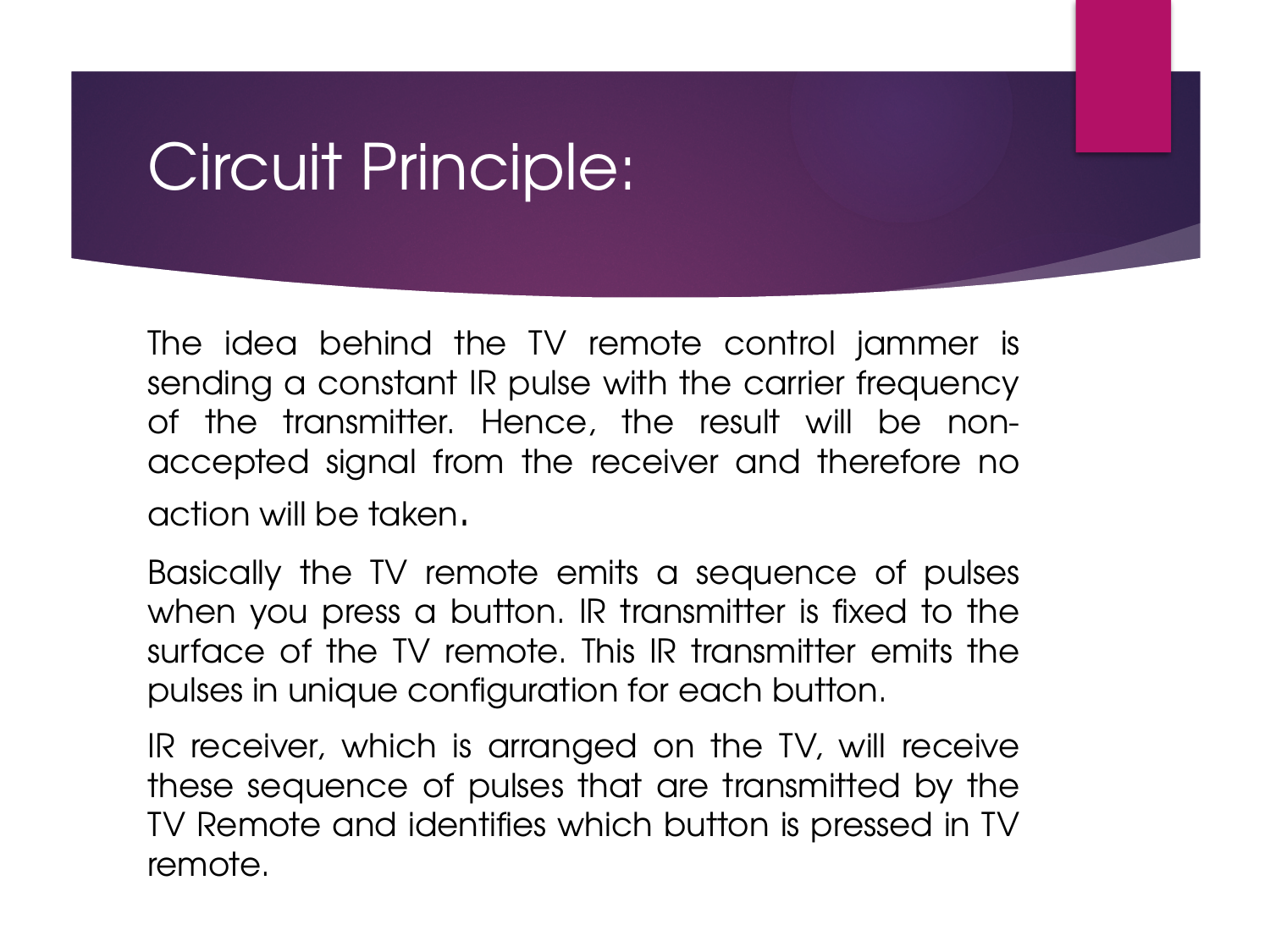

# Circuit Principle:
The idea behind the TV remote control jammer is sending a constant IR pulse with the carrier frequency of the transmitter. Hence, the result will be non-accepted signal from the receiver and therefore no action will be taken.
Basically the TV remote emits a sequence of pulses when you press a button. IR transmitter is fixed to the surface of the TV remote. This IR transmitter emits the pulses in unique configuration for each button.
IR receiver, which is arranged on the TV, will receive these sequence of pulses that are transmitted by the TV Remote and identifies which button is pressed in TV remote.